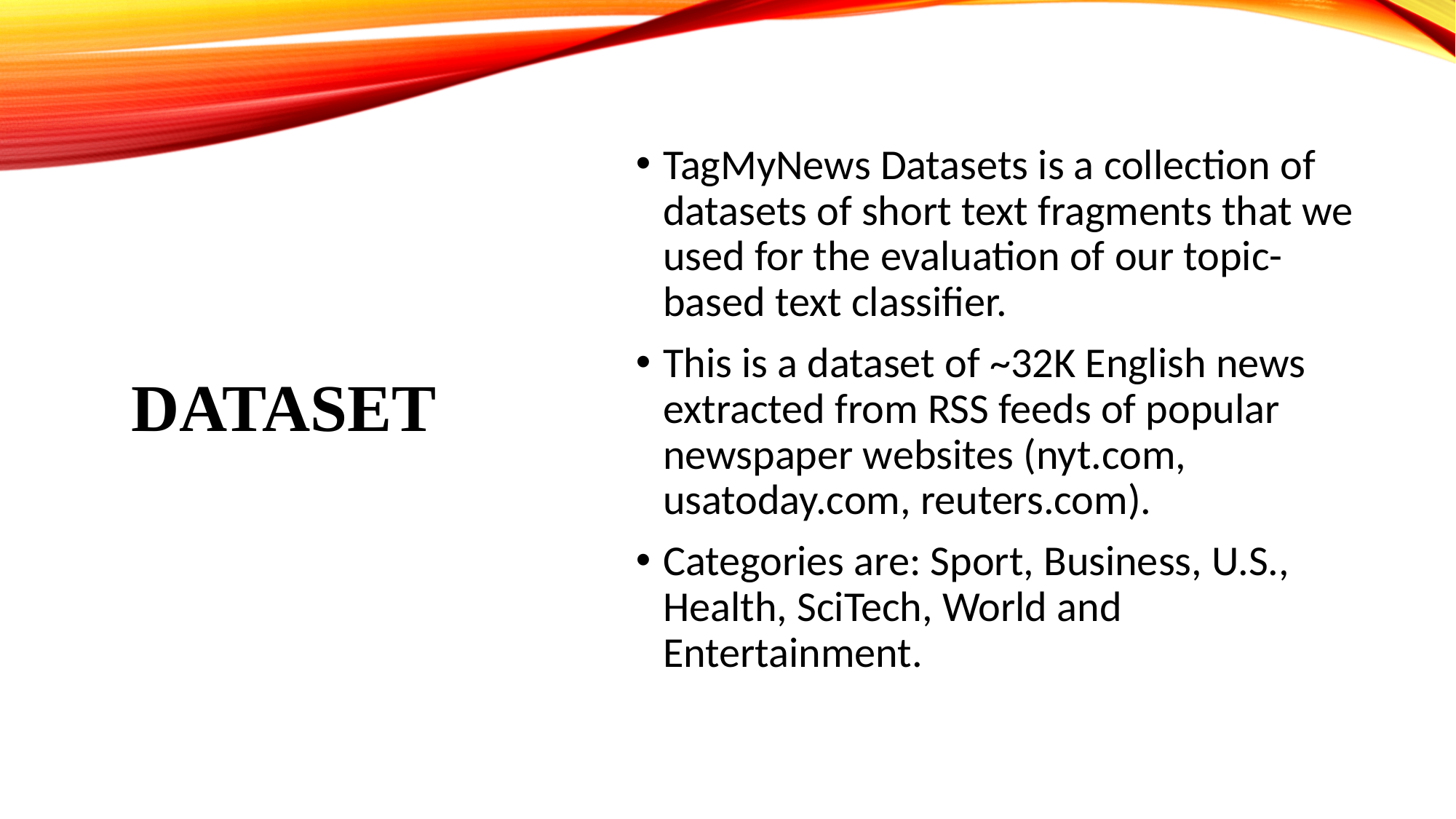

# DATASET
TagMyNews Datasets is a collection of datasets of short text fragments that we used for the evaluation of our topic-based text classifier.
This is a dataset of ~32K English news extracted from RSS feeds of popular newspaper websites (nyt.com, usatoday.com, reuters.com).
Categories are: Sport, Business, U.S., Health, SciTech, World and Entertainment.